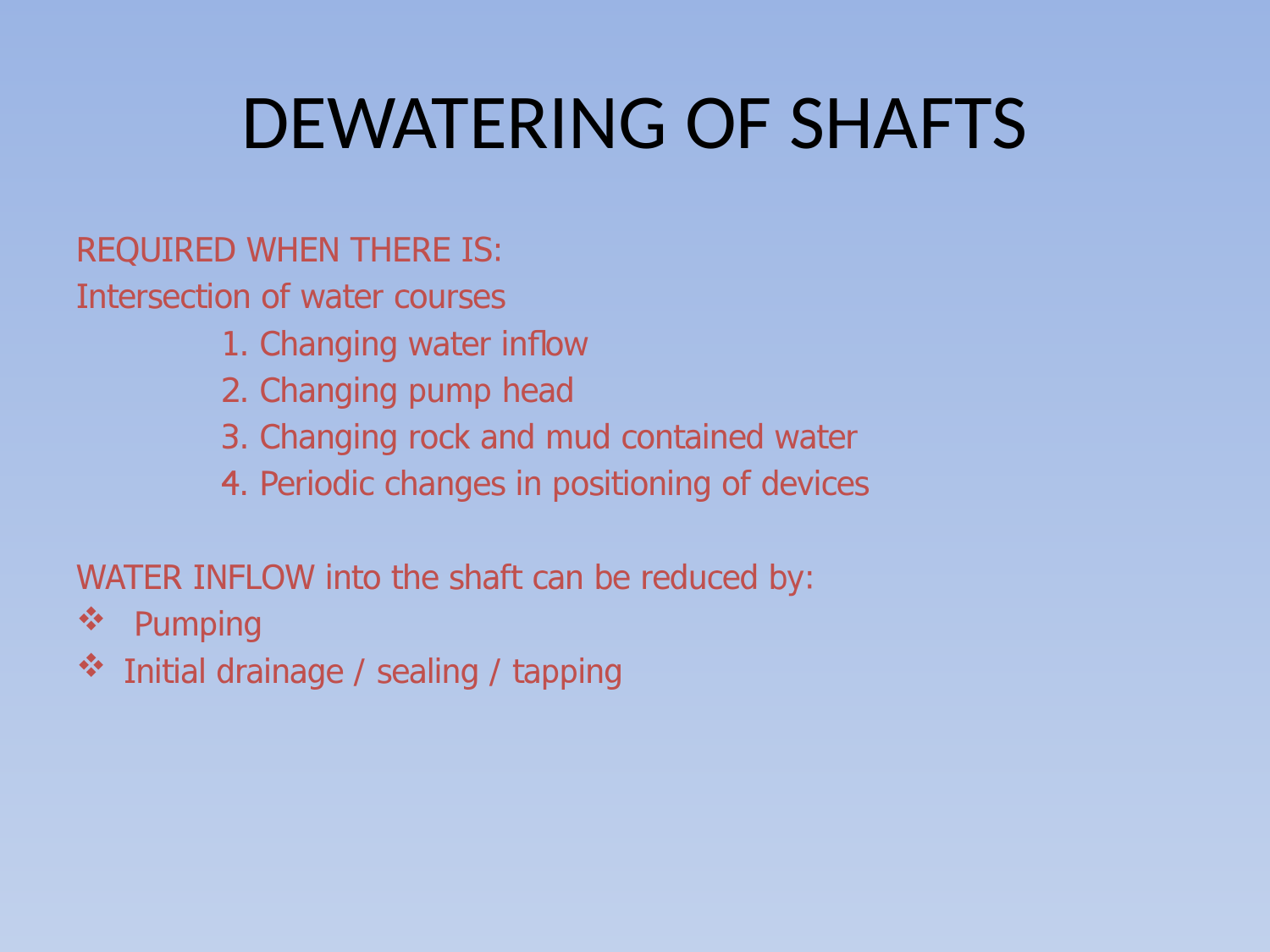

# DEWATERING OF SHAFTS
REQUIRED WHEN THERE IS:
Intersection of water courses
              1. Changing water inflow
              2. Changing pump head
              3. Changing rock and mud contained water
              4. Periodic changes in positioning of devices

WATER INFLOW into the shaft can be reduced by:
 Pumping
Initial drainage / sealing / tapping